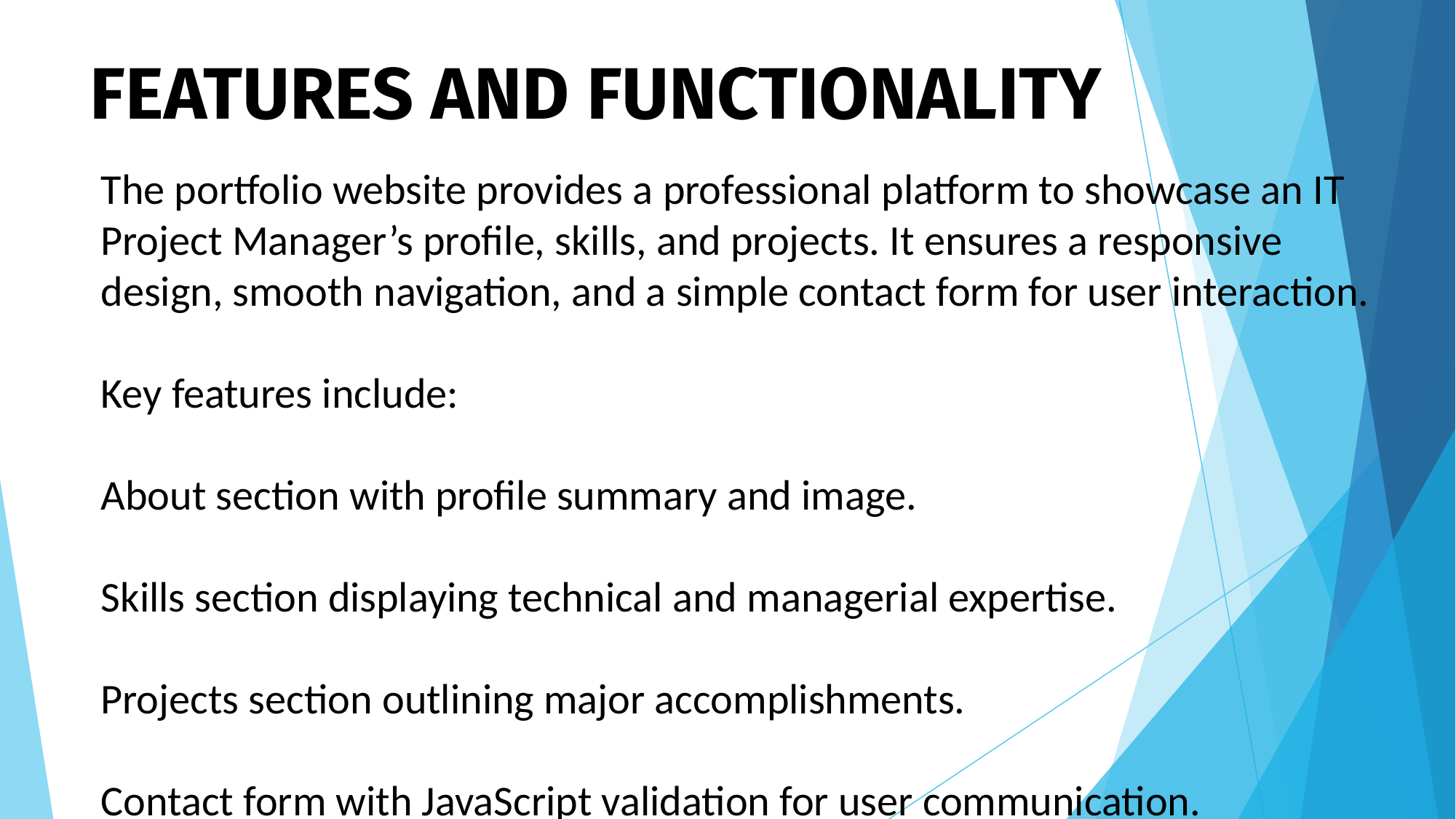

# FEATURES AND FUNCTIONALITY
The portfolio website provides a professional platform to showcase an IT Project Manager’s profile, skills, and projects. It ensures a responsive design, smooth navigation, and a simple contact form for user interaction.

Key features include:

About section with profile summary and image.

Skills section displaying technical and managerial expertise.

Projects section outlining major accomplishments.

Contact form with JavaScript validation for user communication.